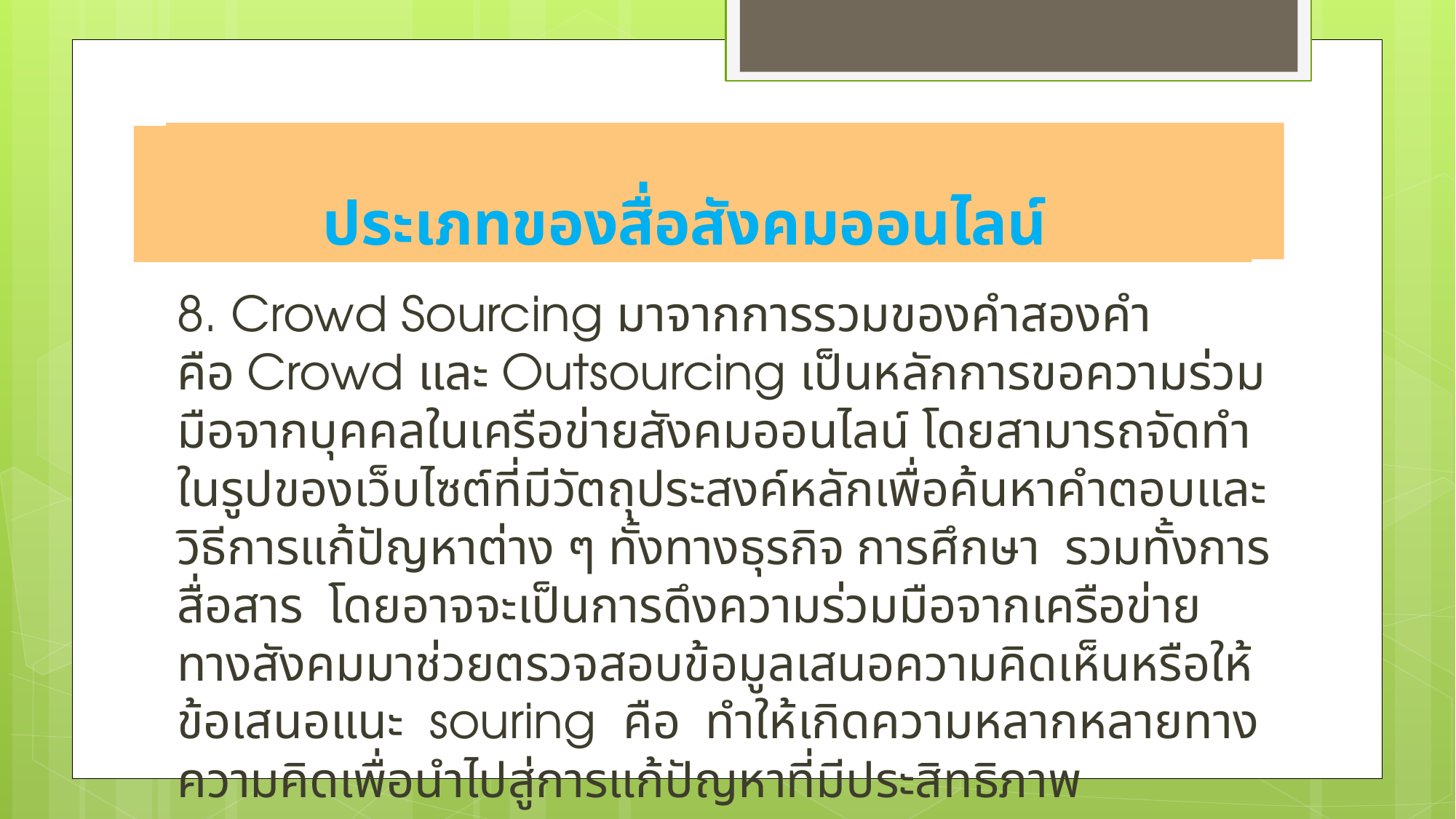

# ประเภทของสื่อสังคมออนไลน์
ประเภทของสื่อสังคมออนไลน์
8. Crowd Sourcing มาจากการรวมของคำสองคำคือ Crowd และ Outsourcing เป็นหลักการขอความร่วมมือจากบุคคลในเครือข่ายสังคมออนไลน์ โดยสามารถจัดทำในรูปของเว็บไซต์ที่มีวัตถุประสงค์หลักเพื่อค้นหาคำตอบและวิธีการแก้ปัญหาต่าง ๆ ทั้งทางธุรกิจ การศึกษา  รวมทั้งการสื่อสาร  โดยอาจจะเป็นการดึงความร่วมมือจากเครือข่ายทางสังคมมาช่วยตรวจสอบข้อมูลเสนอความคิดเห็นหรือให้ข้อเสนอแนะ  souring  คือ  ทำให้เกิดความหลากหลายทางความคิดเพื่อนำไปสู่การแก้ปัญหาที่มีประสิทธิภาพ